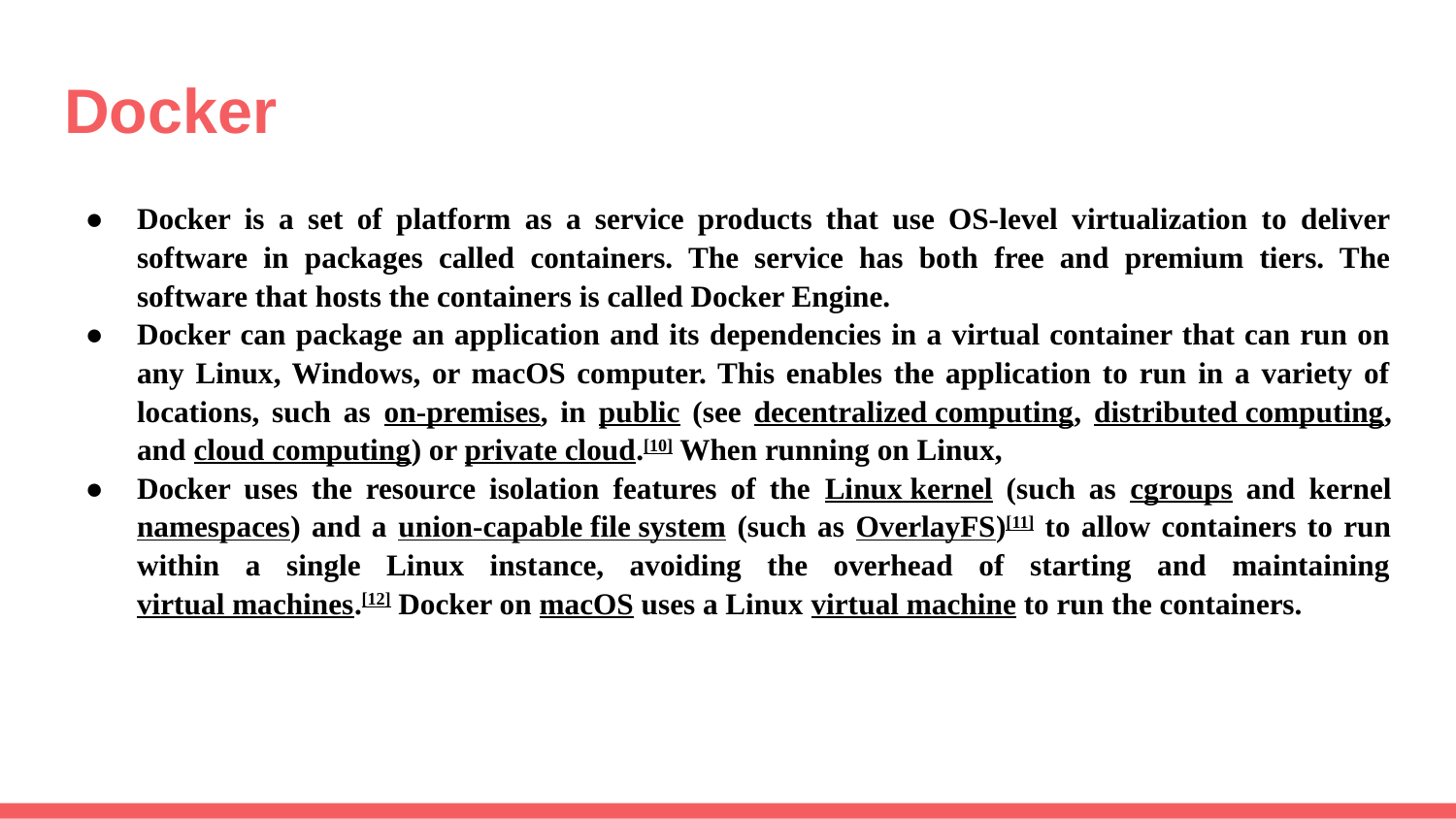

# Docker
Docker is a set of platform as a service products that use OS-level virtualization to deliver software in packages called containers. The service has both free and premium tiers. The software that hosts the containers is called Docker Engine.
Docker can package an application and its dependencies in a virtual container that can run on any Linux, Windows, or macOS computer. This enables the application to run in a variety of locations, such as on-premises, in public (see decentralized computing, distributed computing, and cloud computing) or private cloud.[10] When running on Linux,
Docker uses the resource isolation features of the Linux kernel (such as cgroups and kernel namespaces) and a union-capable file system (such as OverlayFS)[11] to allow containers to run within a single Linux instance, avoiding the overhead of starting and maintaining virtual machines.[12] Docker on macOS uses a Linux virtual machine to run the containers.